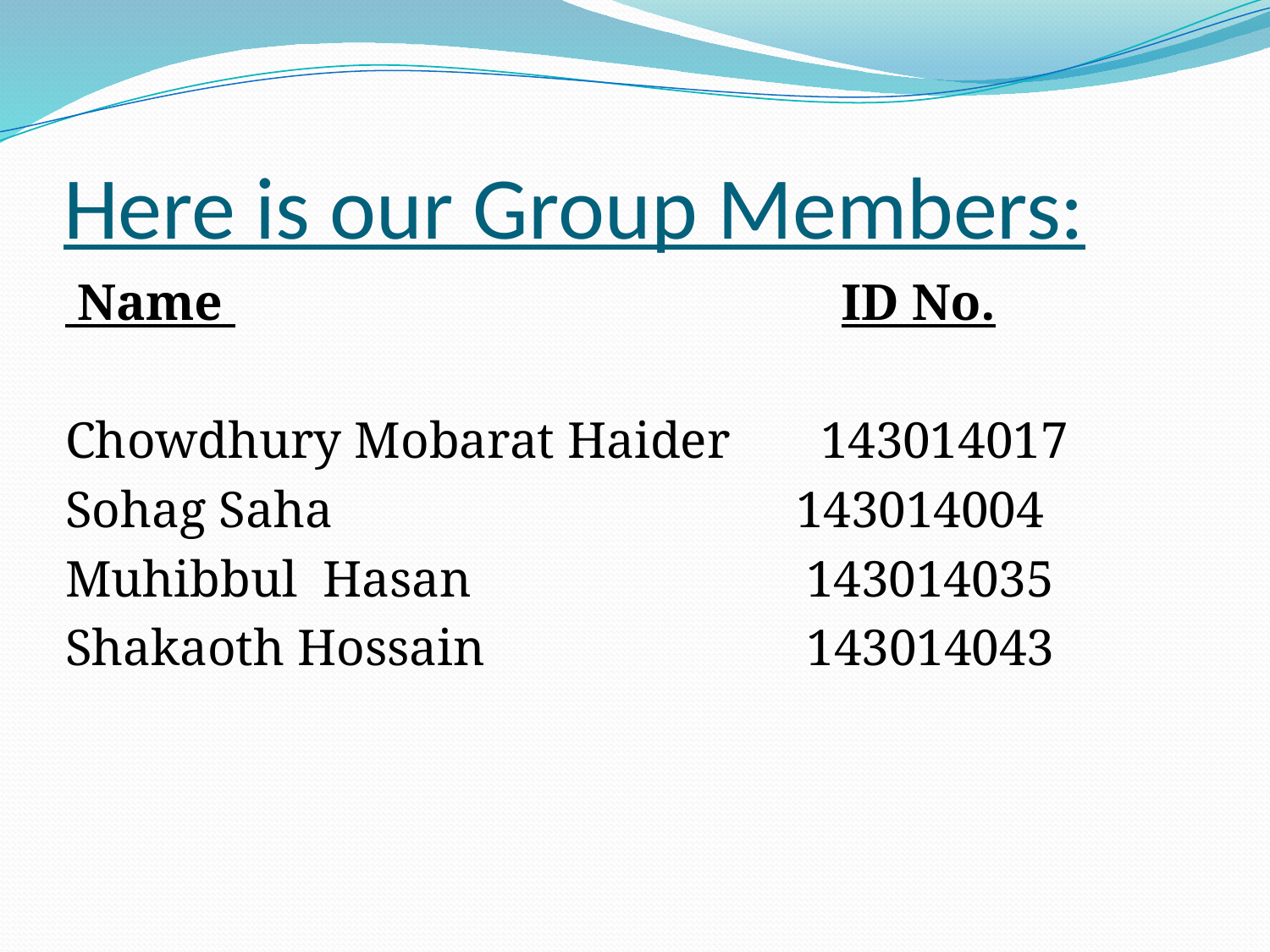

# Here is our Group Members:
 Name                                                    ID No.

Chowdhury Mobarat Haider       143014017
Sohag Saha                                    143014004
Muhibbul  Hasan                          143014035
Shakaoth Hossain                         143014043